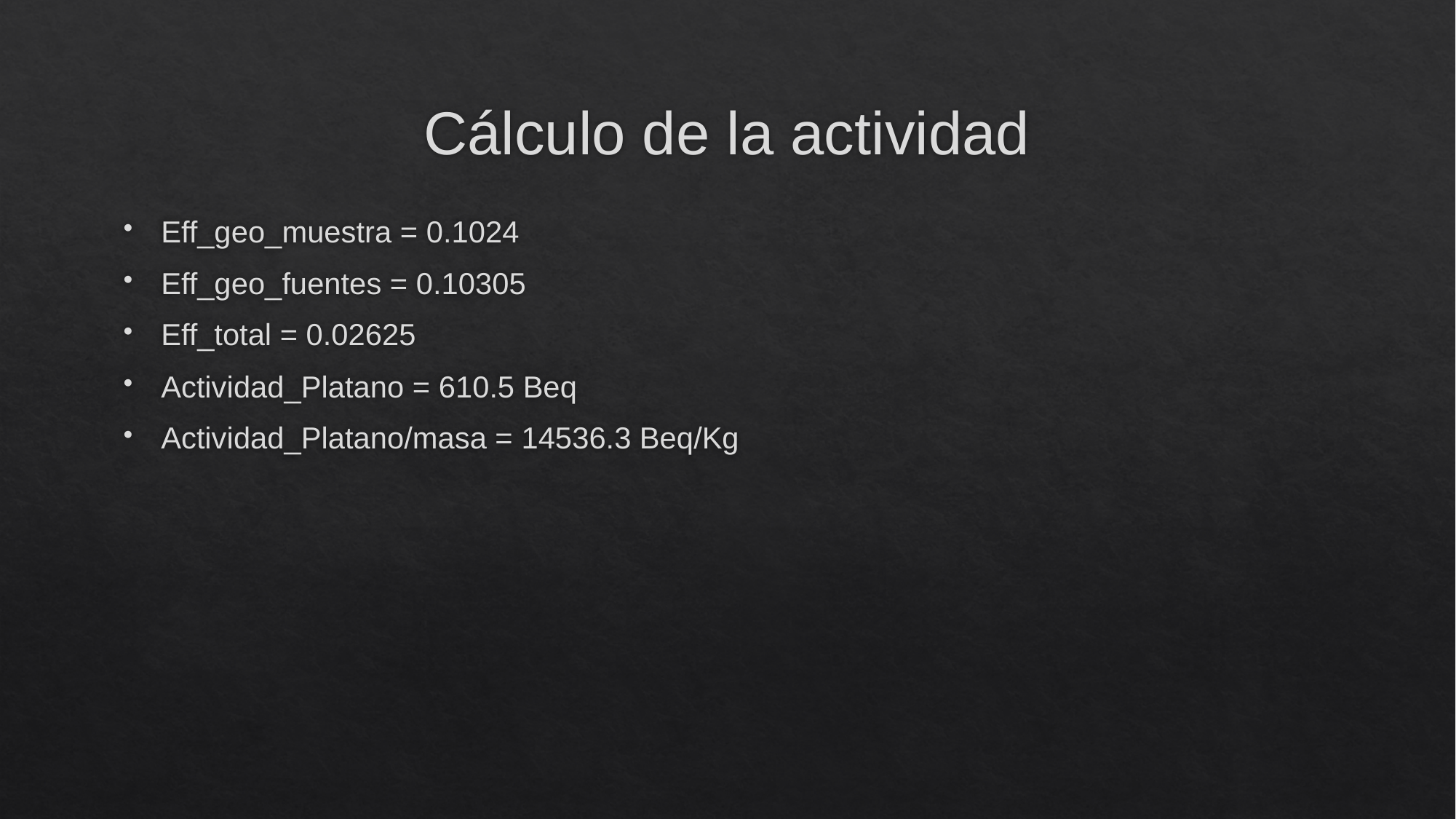

# Cálculo de la actividad
Eff_geo_muestra = 0.1024
Eff_geo_fuentes = 0.10305
Eff_total = 0.02625
Actividad_Platano = 610.5 Beq
Actividad_Platano/masa = 14536.3 Beq/Kg